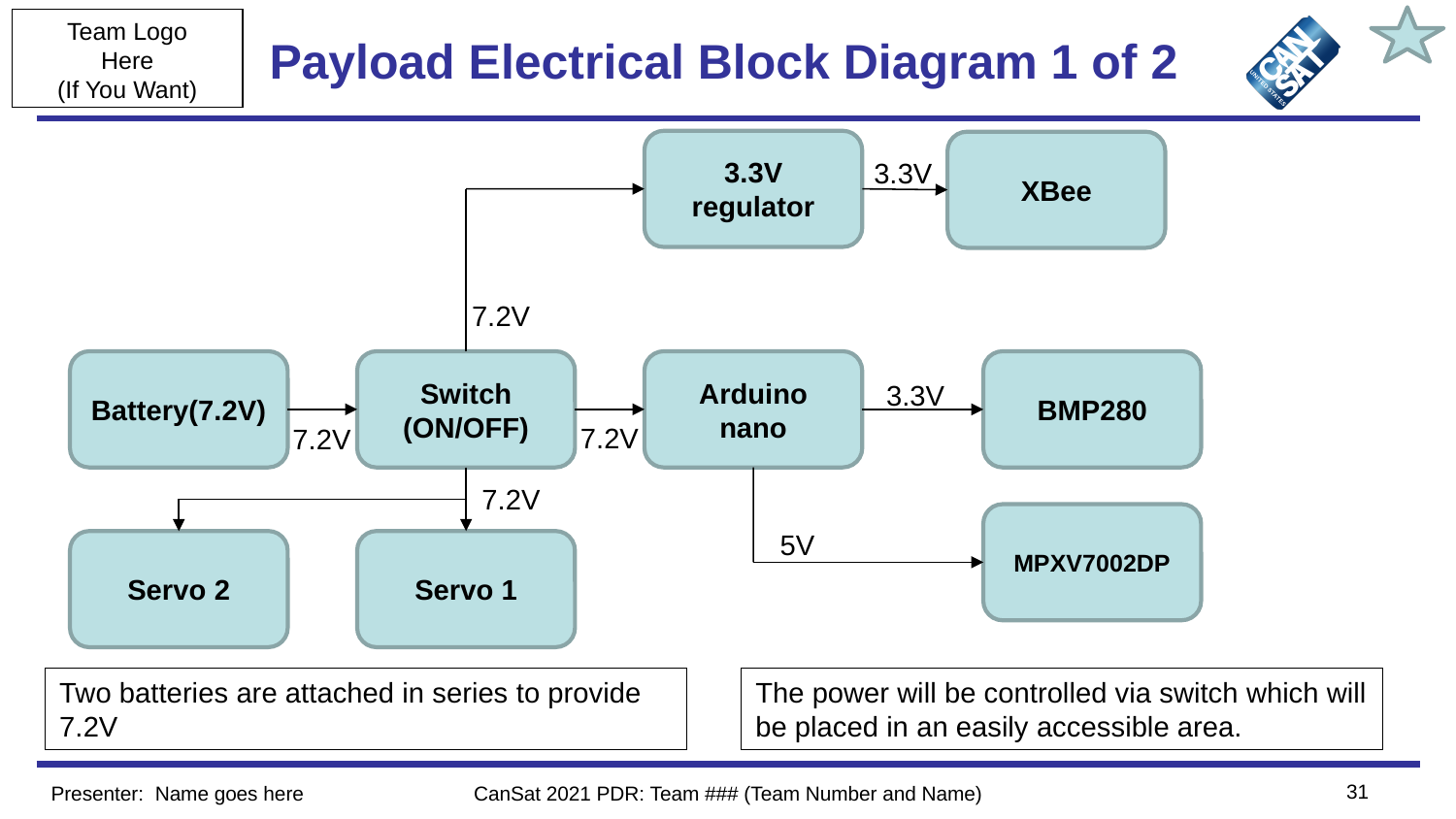

# Payload Electrical Block Diagram 1 of 2
3.3V regulator
XBee
3.3V
7.2V
Battery(7.2V)
Switch
(ON/OFF)
Arduino nano
BMP280
3.3V
7.2V
7.2V
7.2V
MPXV7002DP
5V
Servo 2
Servo 1
Two batteries are attached in series to provide 7.2V
The power will be controlled via switch which will be placed in an easily accessible area.
31
Presenter:  Name goes here
CanSat 2021 PDR: Team ### (Team Number and Name)